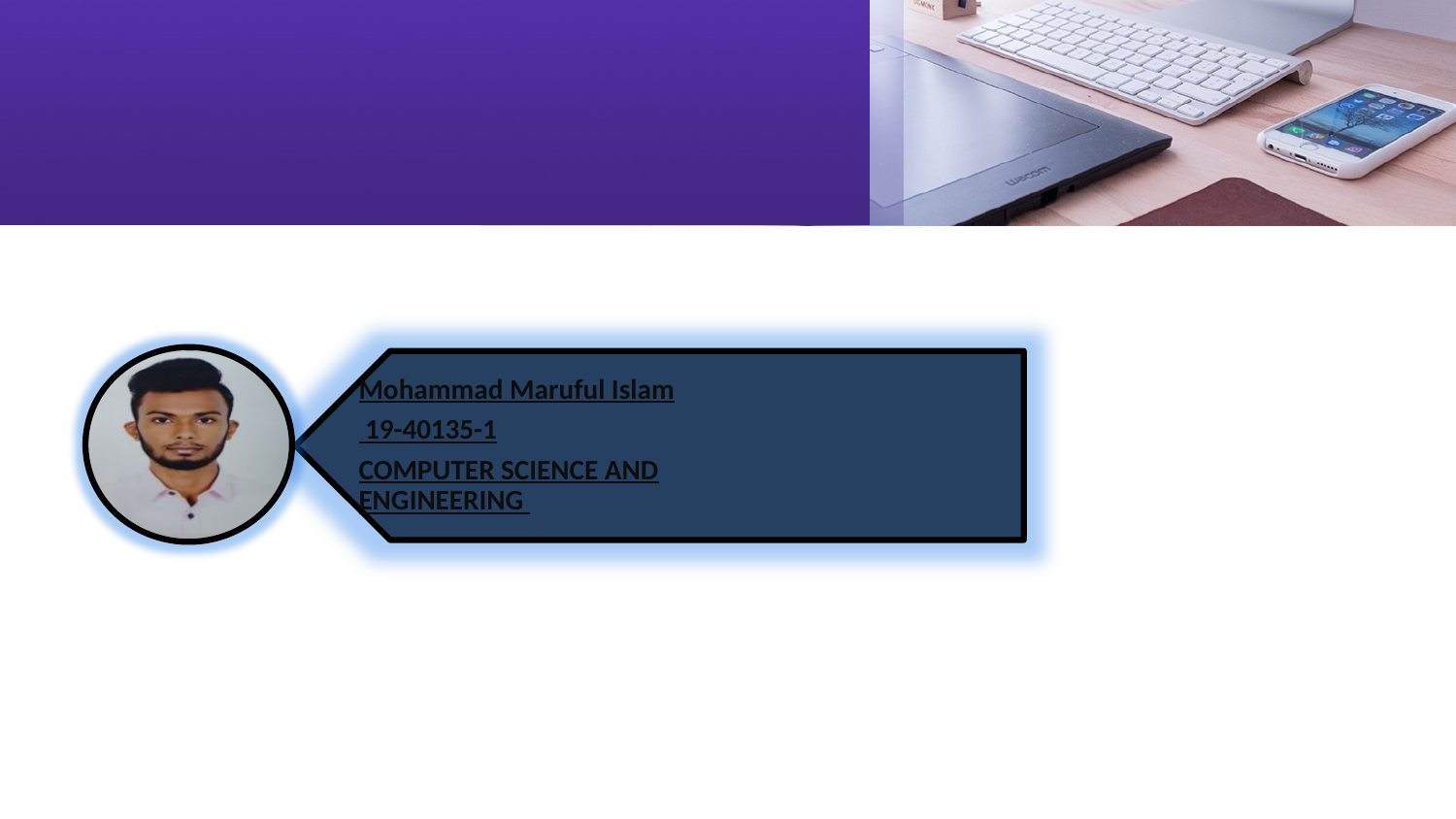

Mohammad Maruful Islam
 19-40135-1
COMPUTER SCIENCE AND ENGINEERING